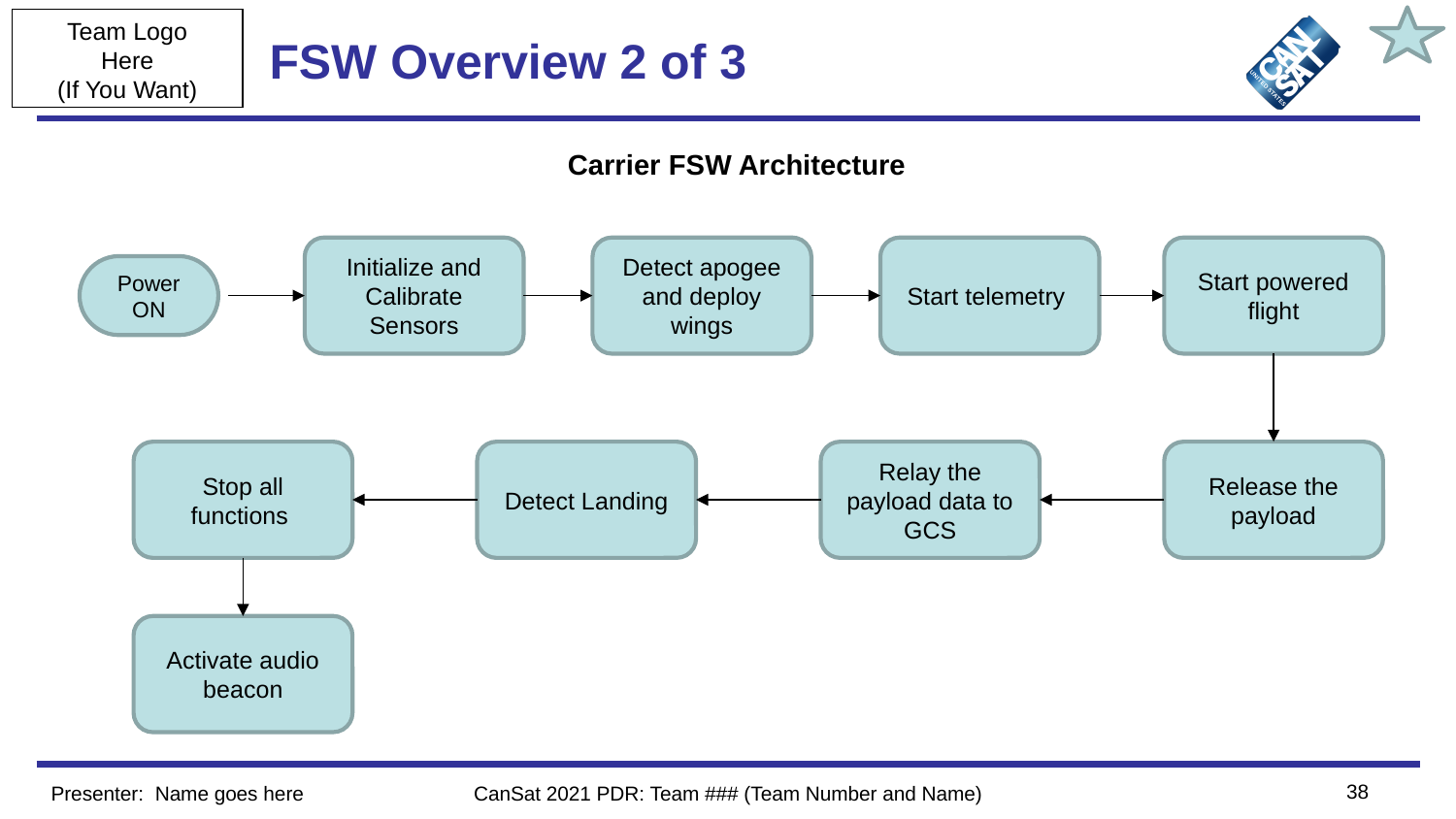

# FSW Overview 2 of 3
Carrier FSW Architecture
Detect apogee and deploy wings
Start telemetry
Start powered flight
Initialize and Calibrate Sensors
Power ON
Stop all functions
Release the payload
Detect Landing
Relay the payload data to GCS
Activate audio beacon
38
Presenter:  Name goes here
CanSat 2021 PDR: Team ### (Team Number and Name)